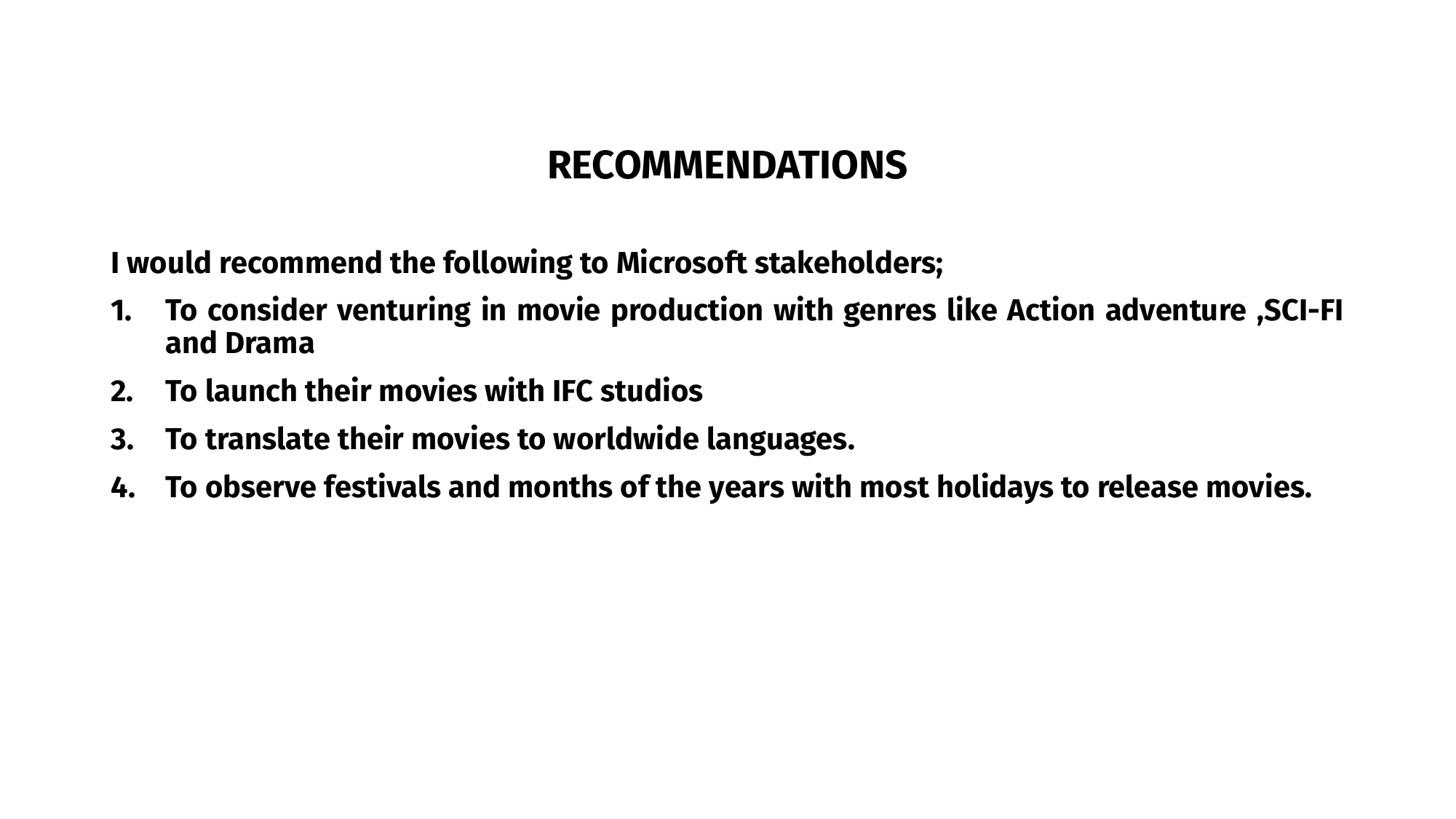

# RECOMMENDATIONS
I would recommend the following to Microsoft stakeholders;
To consider venturing in movie production with genres like Action adventure ,SCI-FI and Drama
To launch their movies with IFC studios
To translate their movies to worldwide languages.
To observe festivals and months of the years with most holidays to release movies.